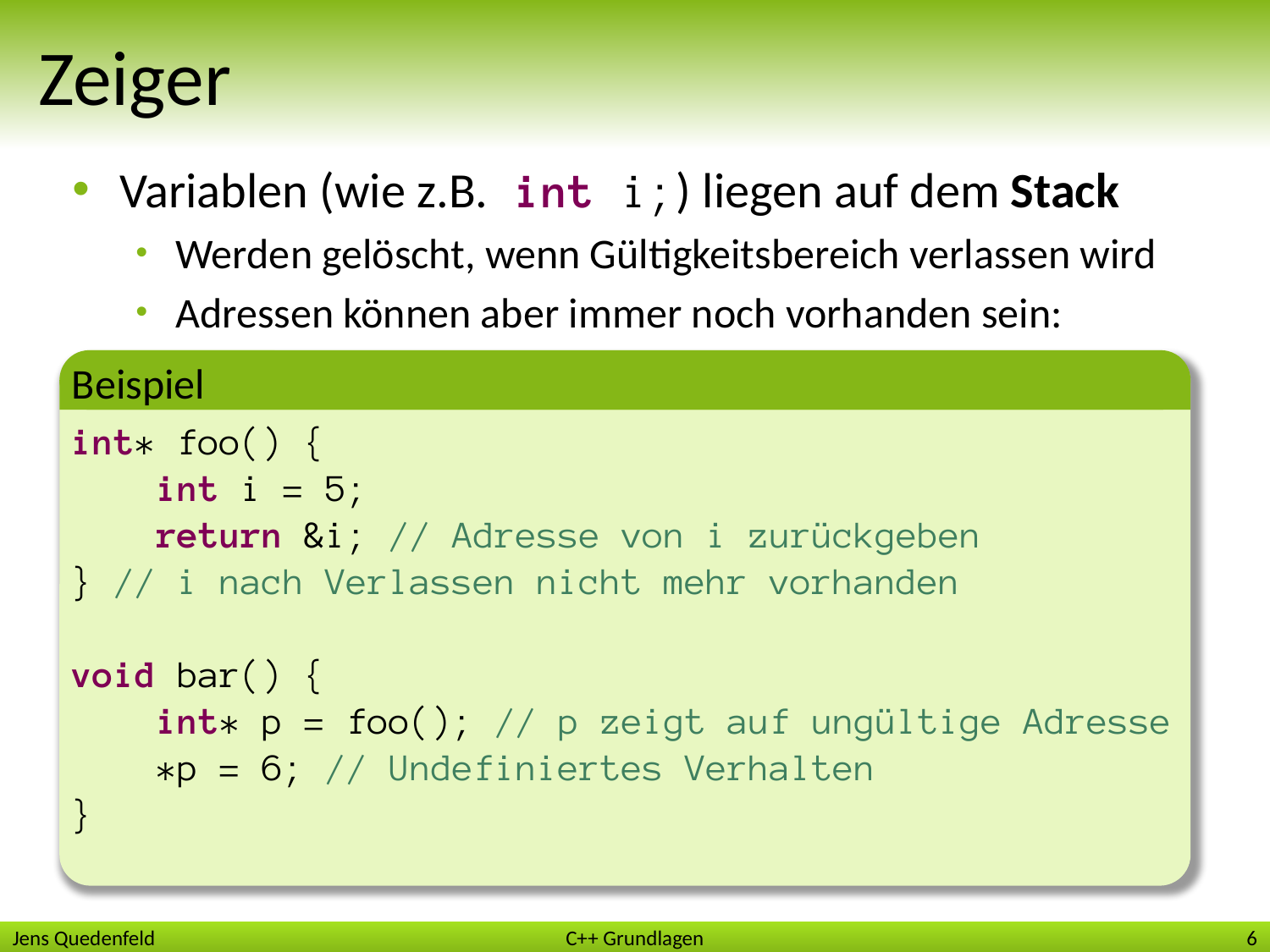

# Zeiger
Variablen (wie z.B. int i;) liegen auf dem Stack
Werden gelöscht, wenn Gültigkeitsbereich verlassen wird
Adressen können aber immer noch vorhanden sein:

Beispiel

int* foo() {
    int i = 5;
    return &i; // Adresse von i zurückgeben
} // i nach Verlassen nicht mehr vorhanden

void bar() {
    int* p = foo(); // p zeigt auf ungültige Adresse
    *p = 6; // Undefiniertes Verhalten
}